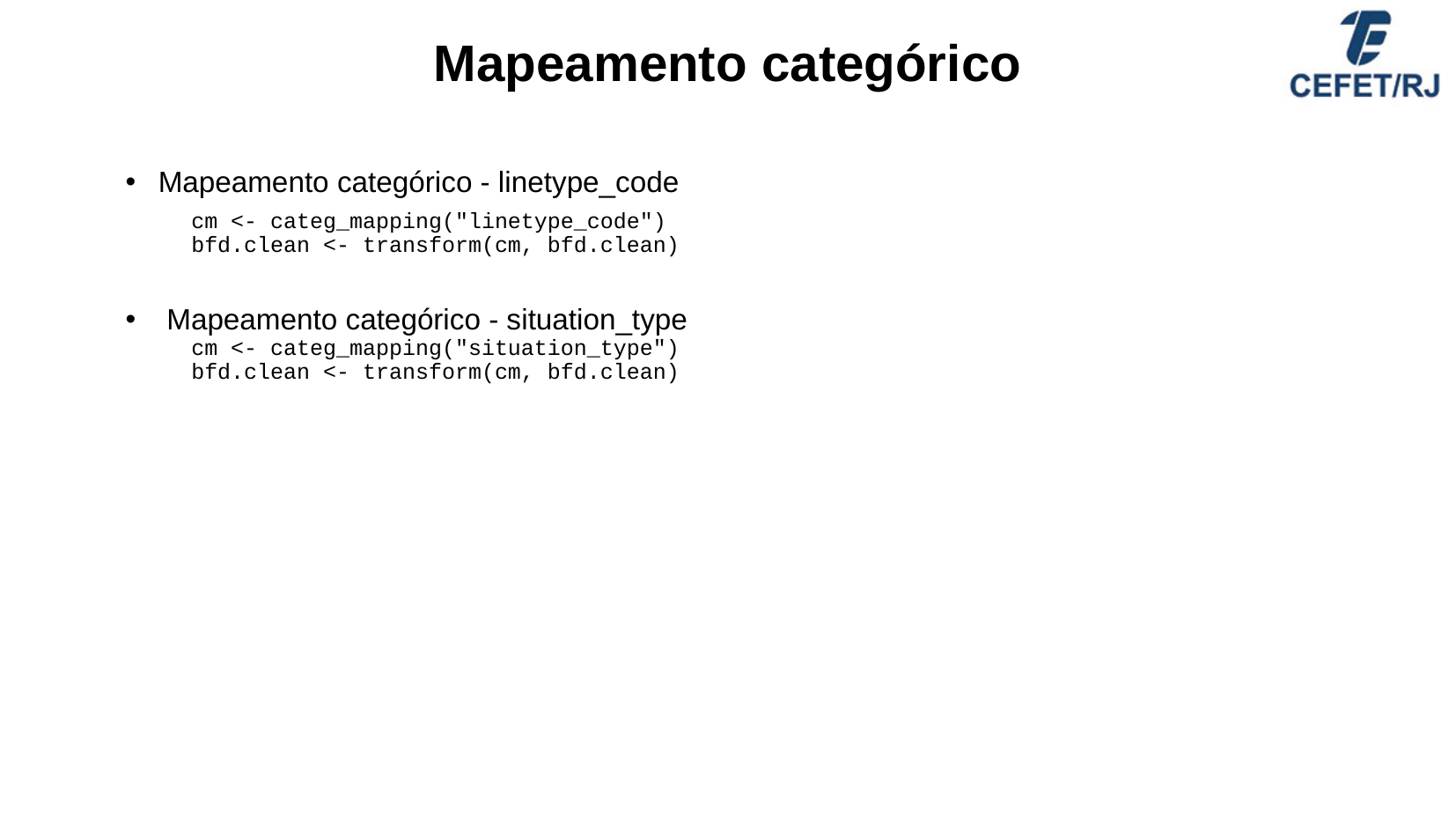

Mapeamento categórico

Mapeamento categórico - linetype_code
cm <- categ_mapping("linetype_code")
bfd.clean <- transform(cm, bfd.clean)

Mapeamento categórico - situation_type
cm <- categ_mapping("situation_type")
bfd.clean <- transform(cm, bfd.clean)